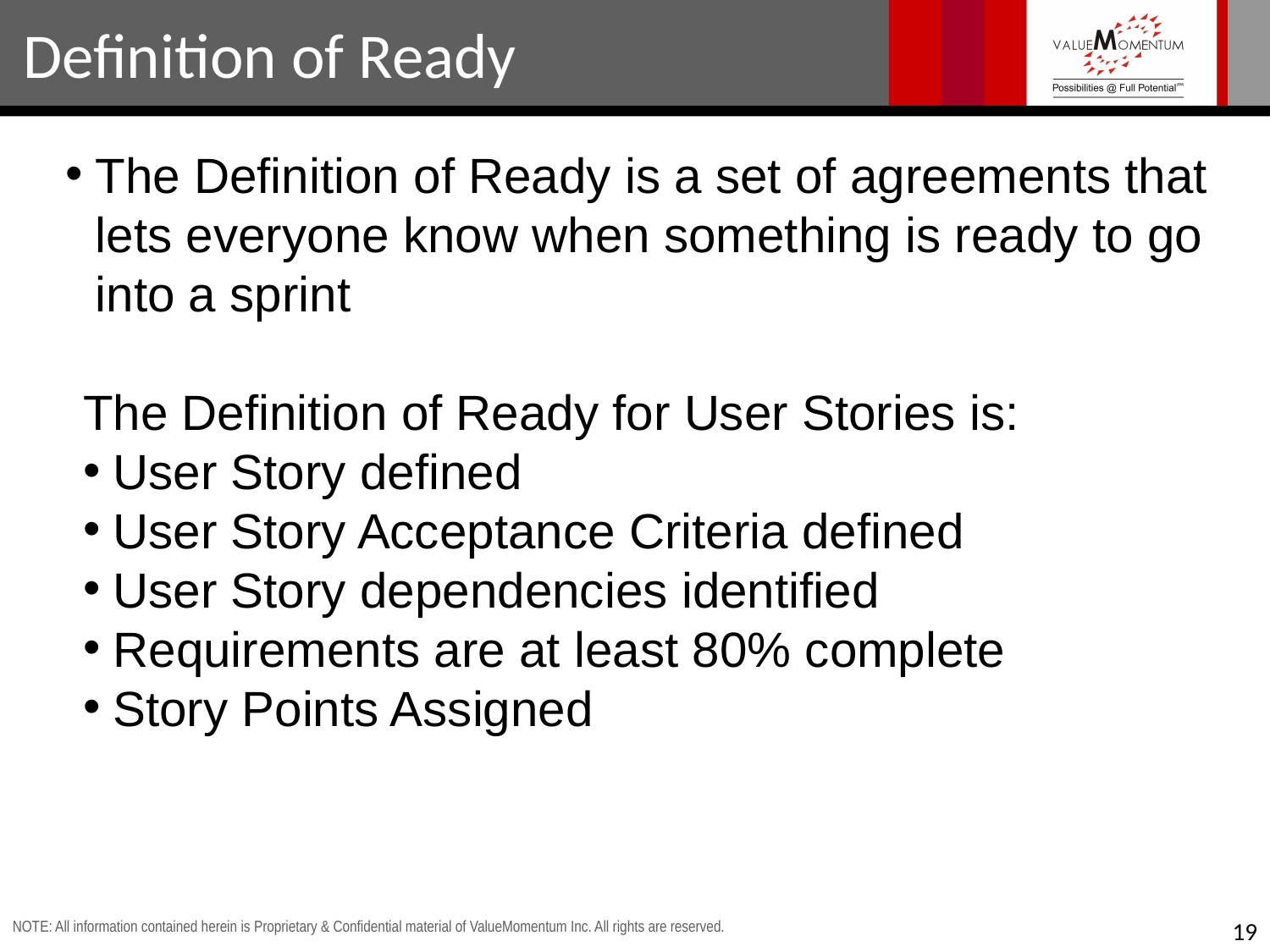

Definition of Ready
The Definition of Ready is a set of agreements that lets everyone know when something is ready to go into a sprint

The Definition of Ready for User Stories is:
User Story defined
User Story Acceptance Criteria defined
User Story dependencies identified
Requirements are at least 80% complete
Story Points Assigned

19